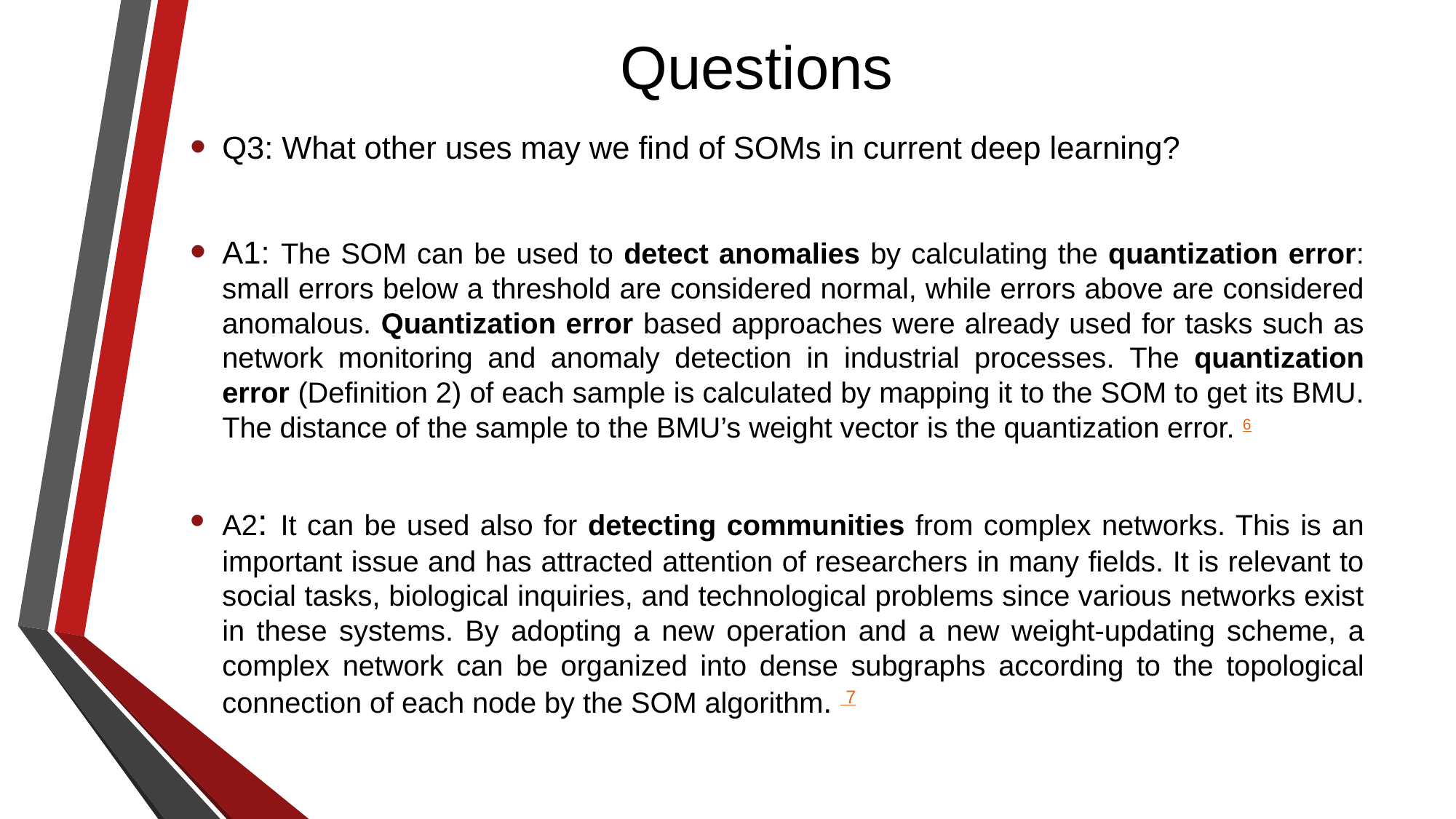

# Questions
Q3: What other uses may we find of SOMs in current deep learning?

A1: The SOM can be used to detect anomalies by calculating the quantization error: small errors below a threshold are considered normal, while errors above are considered anomalous. Quantization error based approaches were already used for tasks such as network monitoring and anomaly detection in industrial processes. The quantization error (Definition 2) of each sample is calculated by mapping it to the SOM to get its BMU. The distance of the sample to the BMU’s weight vector is the quantization error. 6

A2: It can be used also for detecting communities from complex networks. This is an important issue and has attracted attention of researchers in many fields. It is relevant to social tasks, biological inquiries, and technological problems since various networks exist in these systems. By adopting a new operation and a new weight-updating scheme, a complex network can be organized into dense subgraphs according to the topological connection of each node by the SOM algorithm.  7